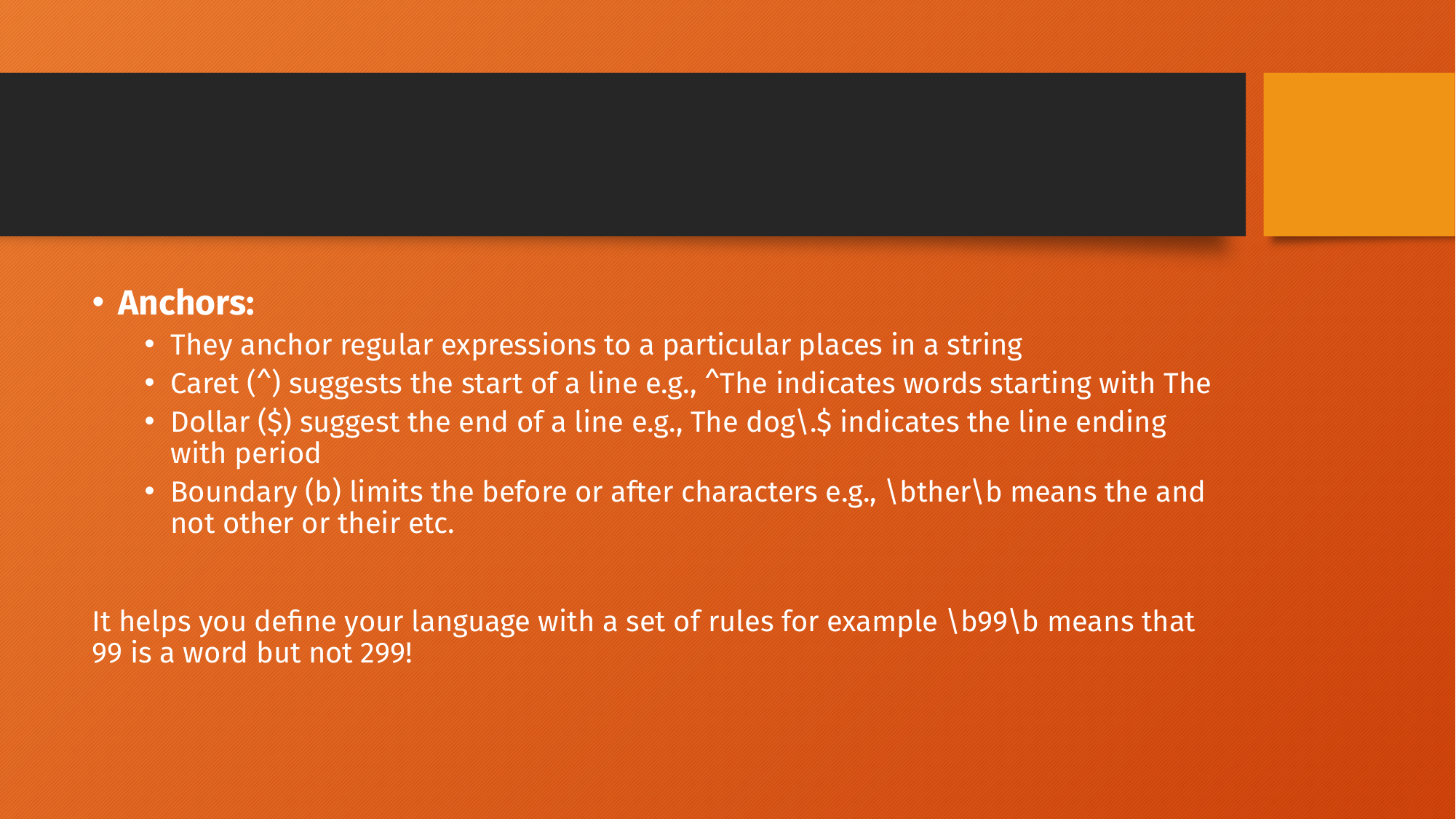

#
Anchors:
They anchor regular expressions to a particular places in a string
Caret (^) suggests the start of a line e.g., ^The indicates words starting with The
Dollar ($) suggest the end of a line e.g., The dog\.$ indicates the line ending with period
Boundary (b) limits the before or after characters e.g., \bther\b means the and not other or their etc.

It helps you define your language with a set of rules for example \b99\b means that 99 is a word but not 299!